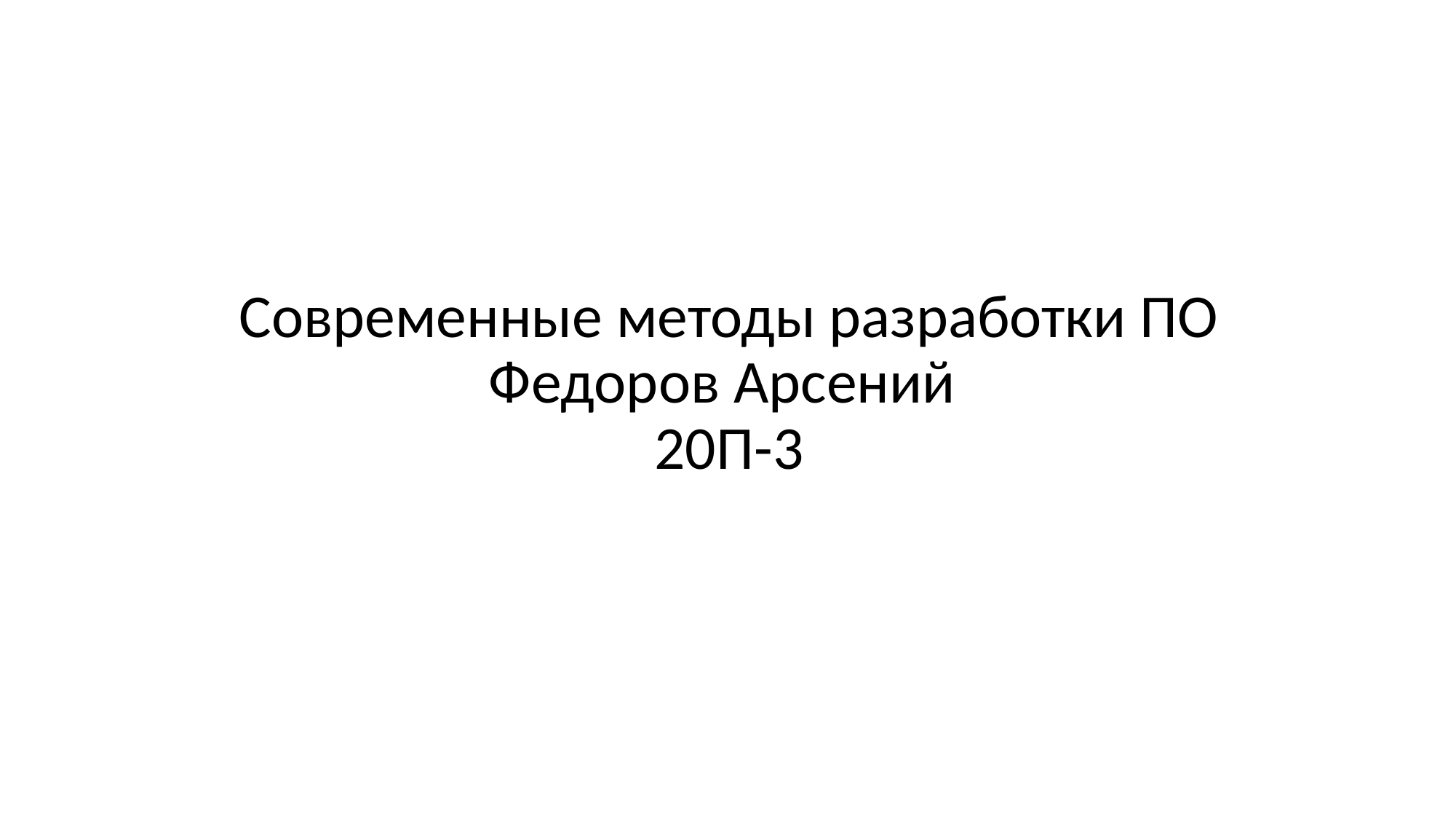

# Современные методы разработки ПО Федоров Арсений 20П-3